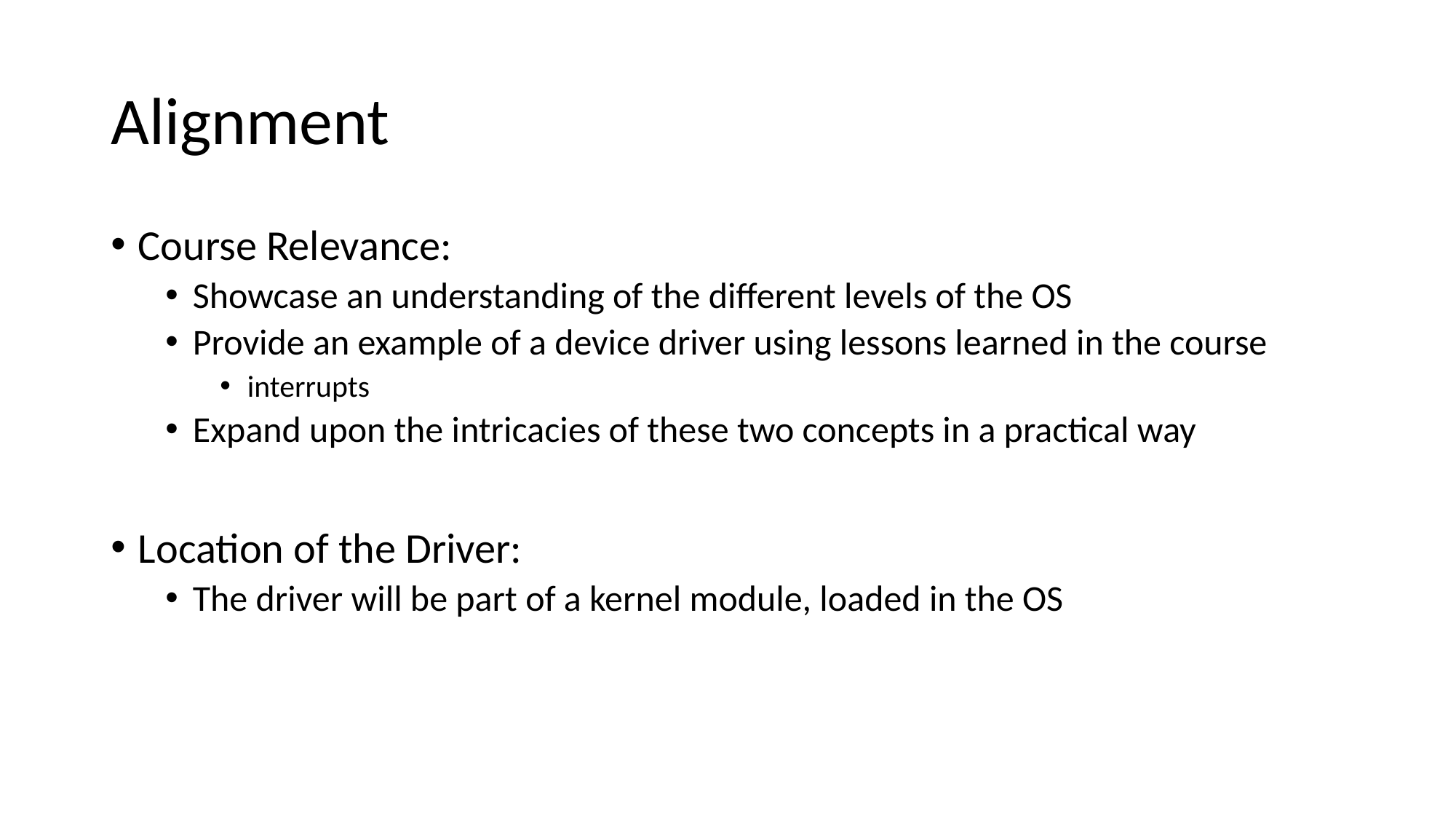

# Alignment
Course Relevance:
Showcase an understanding of the different levels of the OS
Provide an example of a device driver using lessons learned in the course
interrupts
Expand upon the intricacies of these two concepts in a practical way

Location of the Driver:
The driver will be part of a kernel module, loaded in the OS